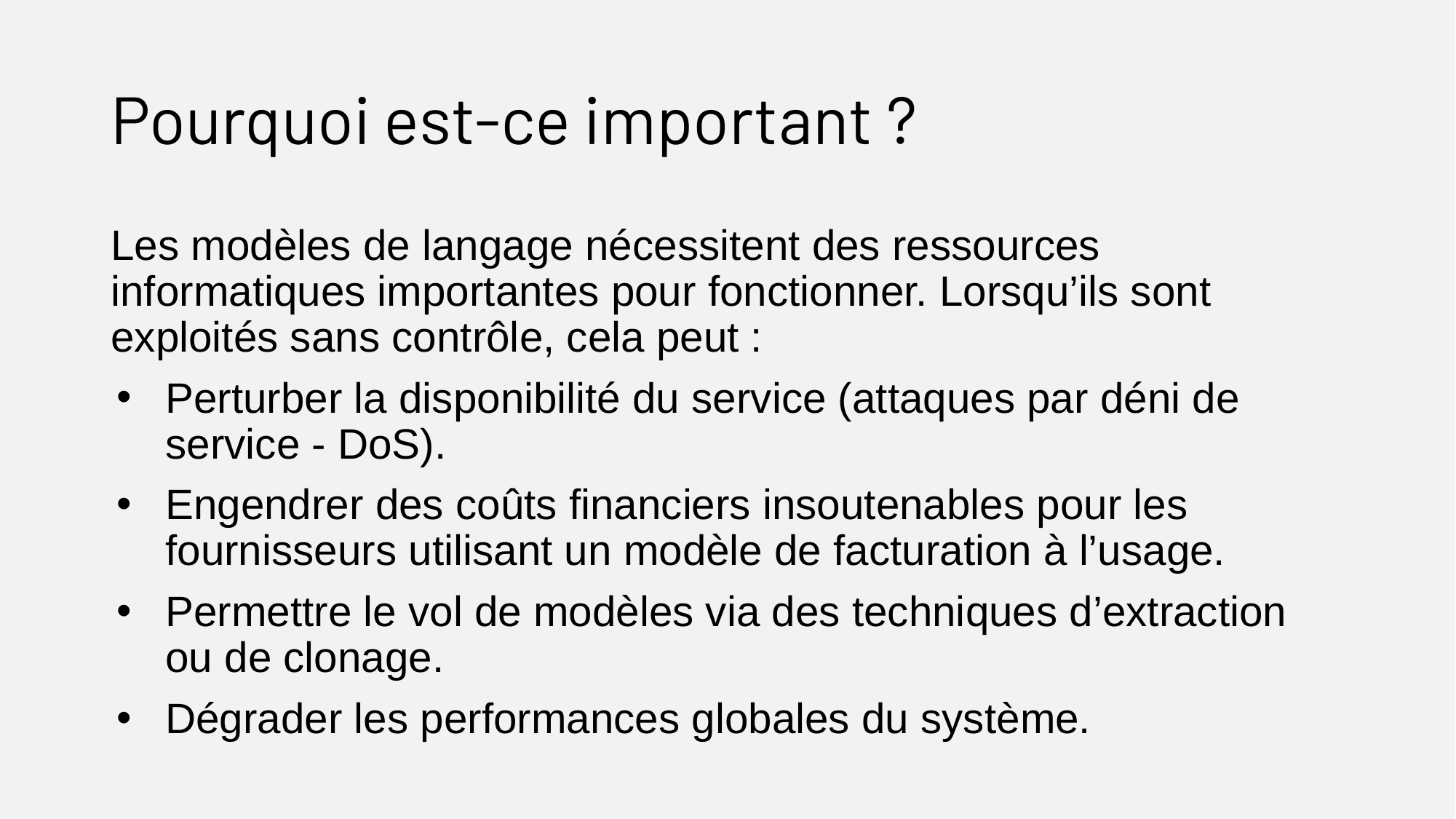

# Pourquoi est-ce important ?
Les modèles de langage nécessitent des ressources informatiques importantes pour fonctionner. Lorsqu’ils sont exploités sans contrôle, cela peut :
Perturber la disponibilité du service (attaques par déni de service - DoS).
Engendrer des coûts financiers insoutenables pour les fournisseurs utilisant un modèle de facturation à l’usage.
Permettre le vol de modèles via des techniques d’extraction ou de clonage.
Dégrader les performances globales du système.